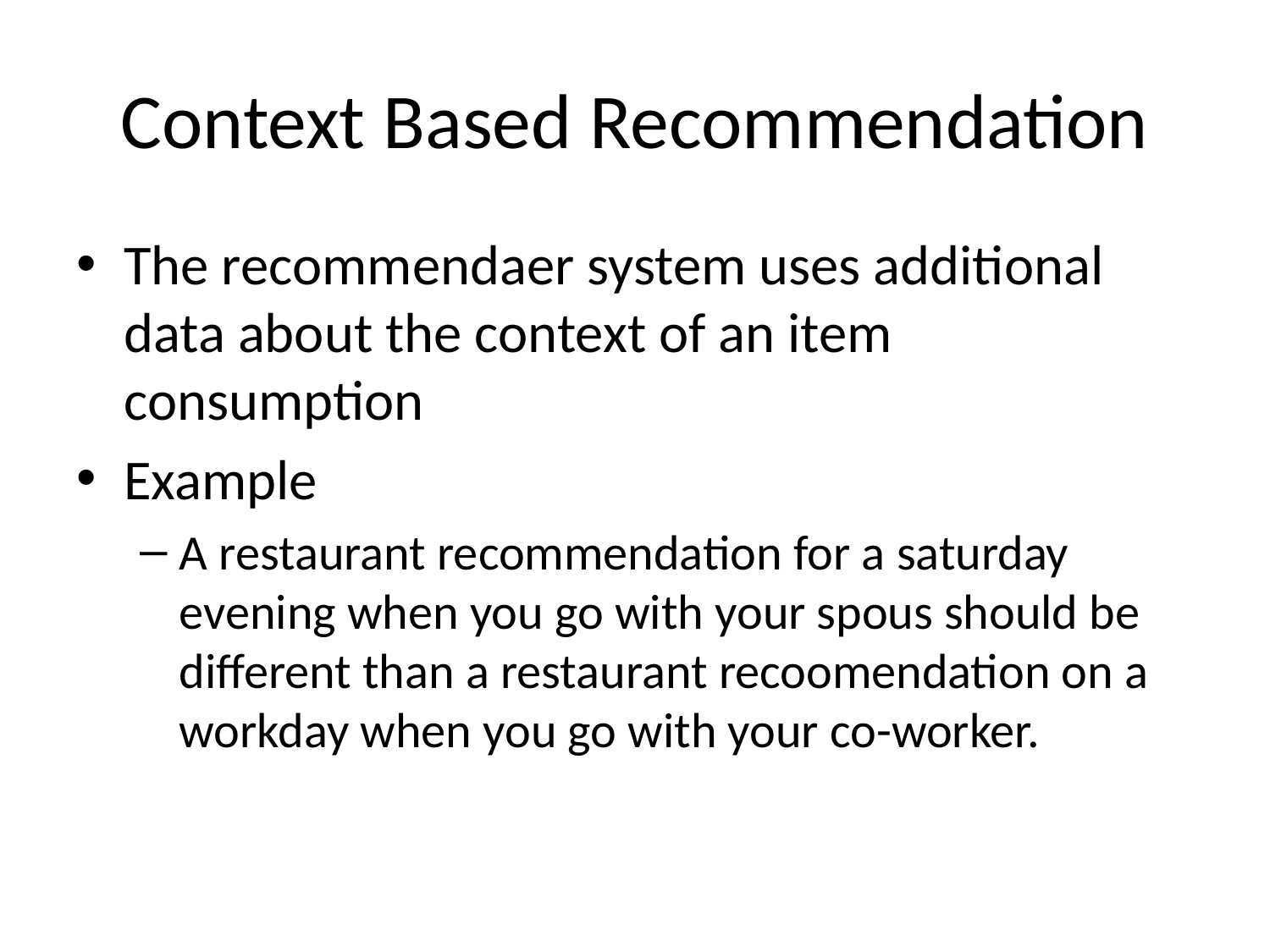

# Context Based Recommendation
The recommendaer system uses additional data about the context of an item consumption
Example
A restaurant recommendation for a saturday evening when you go with your spous should be different than a restaurant recoomendation on a workday when you go with your co-worker.